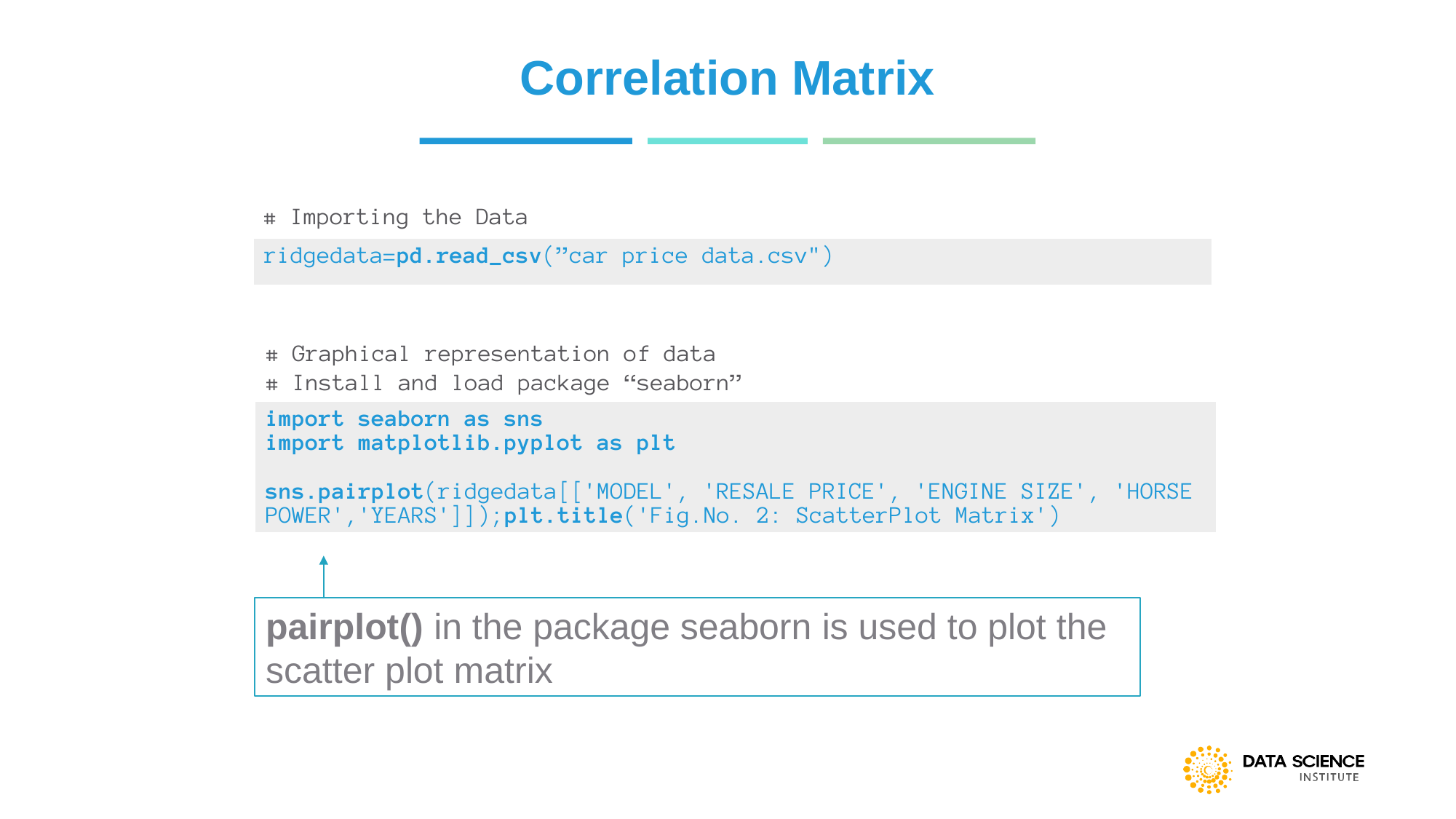

# Correlation Matrix

# Importing the Data
| ridgedata=pd.read\_csv(”car price data.csv") |
| --- |
# Graphical representation of data
# Install and load package “seaborn”
| import seaborn as sns import matplotlib.pyplot as plt sns.pairplot(ridgedata[['MODEL', 'RESALE PRICE', 'ENGINE SIZE', 'HORSE POWER','YEARS']]);plt.title('Fig.No. 2: ScatterPlot Matrix') |
| --- |
pairplot() in the package seaborn is used to plot the scatter plot matrix